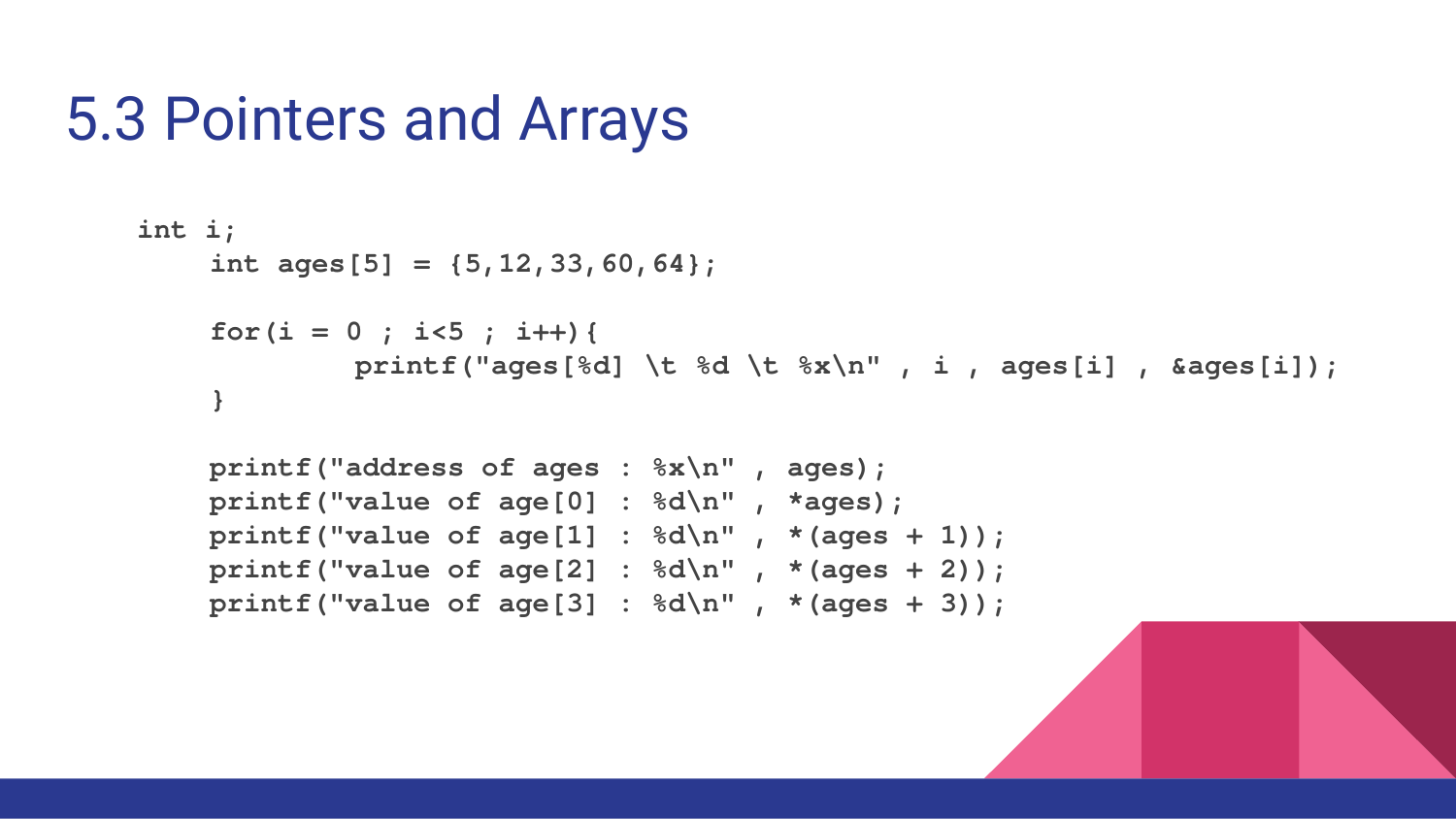

# 5.3 Pointers and Arrays

int i;
	int ages[5] = {5,12,33,60,64};

	for(i = 0 ; i<5 ; i++){
    		printf("ages[%d] \t %d \t %x\n" , i , ages[i] , &ages[i]);
	}

	printf("address of ages : %x\n" , ages);
	printf("value of age[0] : %d\n" , *ages);
	printf("value of age[1] : %d\n" , *(ages + 1));
	printf("value of age[2] : %d\n" , *(ages + 2));
	printf("value of age[3] : %d\n" , *(ages + 3));